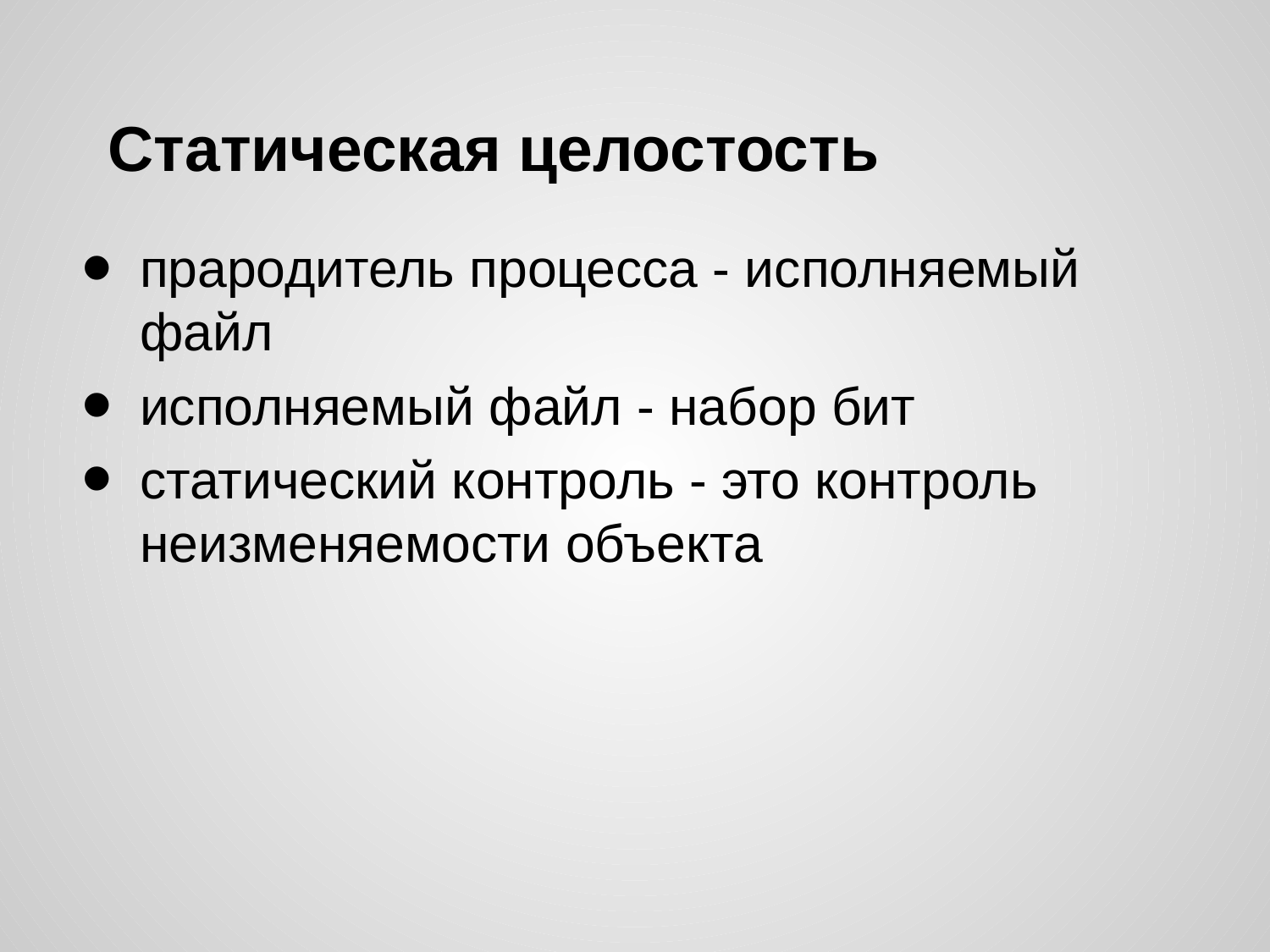

# Статическая целостость
прародитель процесса - исполняемый файл
исполняемый файл - набор бит
статический контроль - это контроль неизменяемости объекта